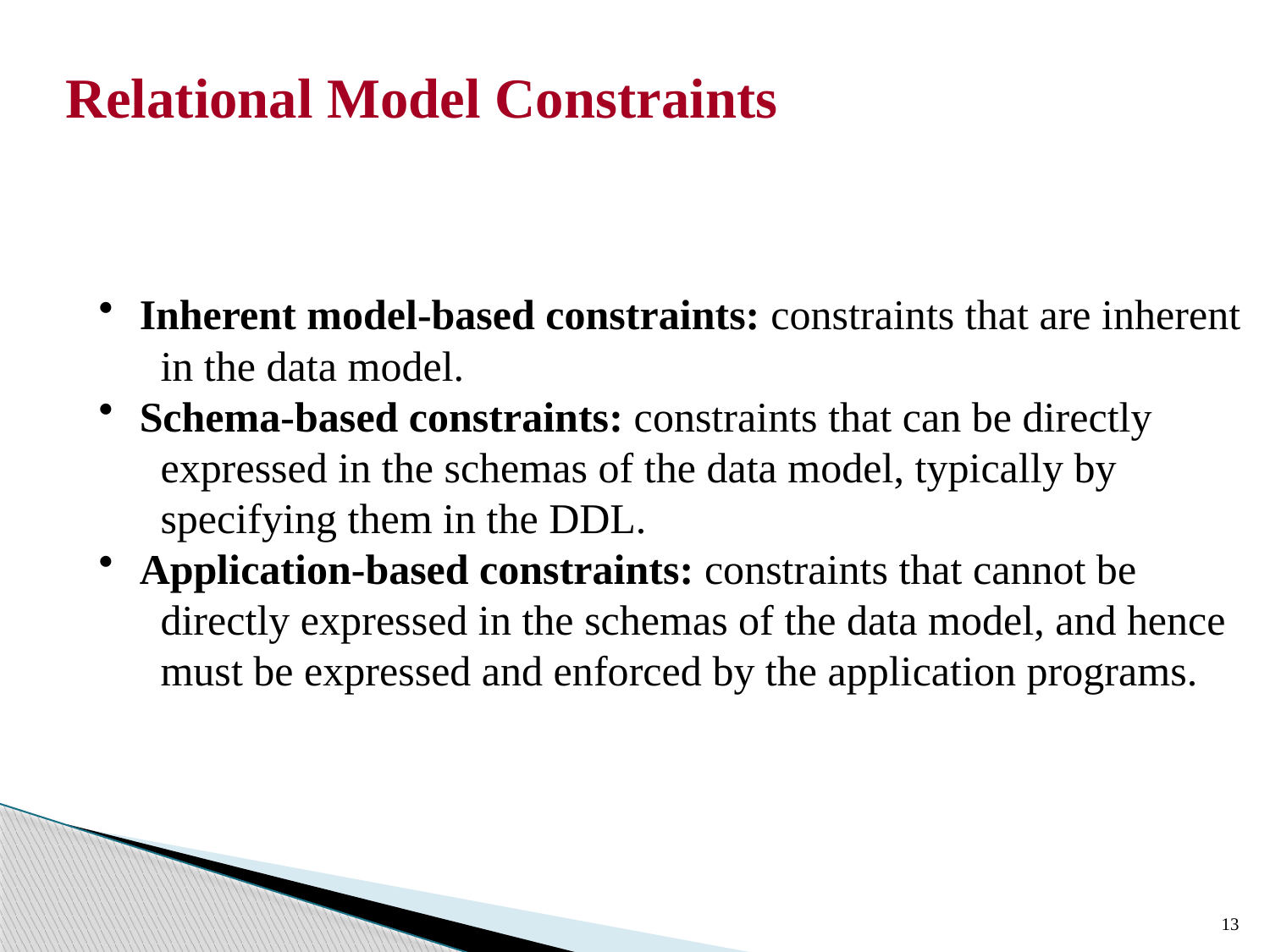

Relational Model Constraints

 Inherent model-based constraints: constraints that are inherent
   in the data model.
 Schema-based constraints: constraints that can be directly
   expressed in the schemas of the data model, typically by
   specifying them in the DDL.
 Application-based constraints: constraints that cannot be
   directly expressed in the schemas of the data model, and hence
   must be expressed and enforced by the application programs.
13